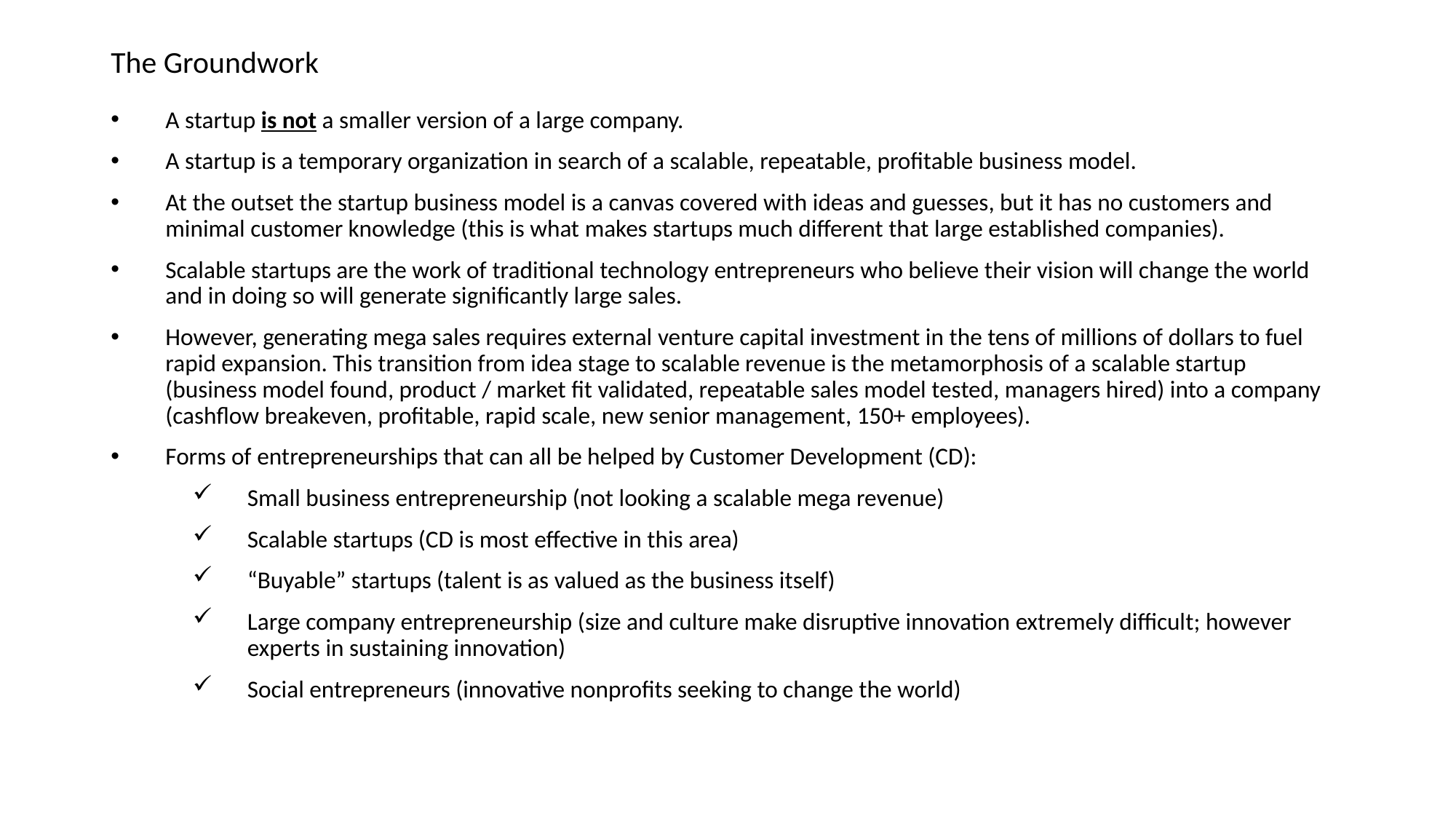

# The Groundwork
A startup is not a smaller version of a large company.
A startup is a temporary organization in search of a scalable, repeatable, profitable business model.
At the outset the startup business model is a canvas covered with ideas and guesses, but it has no customers and minimal customer knowledge (this is what makes startups much different that large established companies).
Scalable startups are the work of traditional technology entrepreneurs who believe their vision will change the world and in doing so will generate significantly large sales.
However, generating mega sales requires external venture capital investment in the tens of millions of dollars to fuel rapid expansion. This transition from idea stage to scalable revenue is the metamorphosis of a scalable startup (business model found, product / market fit validated, repeatable sales model tested, managers hired) into a company (cashflow breakeven, profitable, rapid scale, new senior management, 150+ employees).
Forms of entrepreneurships that can all be helped by Customer Development (CD):
Small business entrepreneurship (not looking a scalable mega revenue)
Scalable startups (CD is most effective in this area)
“Buyable” startups (talent is as valued as the business itself)
Large company entrepreneurship (size and culture make disruptive innovation extremely difficult; however experts in sustaining innovation)
Social entrepreneurs (innovative nonprofits seeking to change the world)